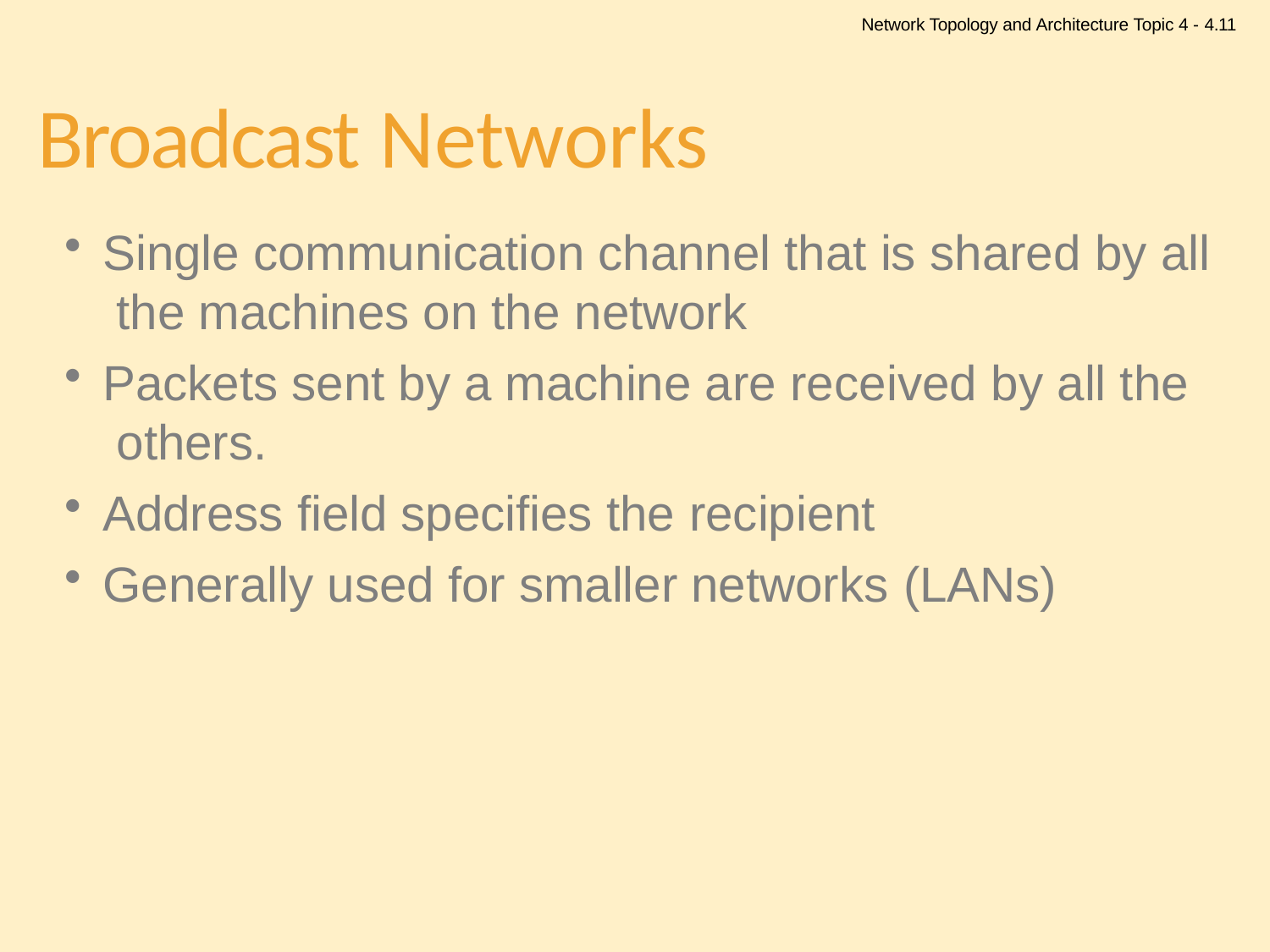

Network Topology and Architecture Topic 4 - 4.11
# Broadcast Networks
Single communication channel that is shared by all  the machines on the network
Packets sent by a machine are received by all the  others.
Address field specifies the recipient
Generally used for smaller networks (LANs)